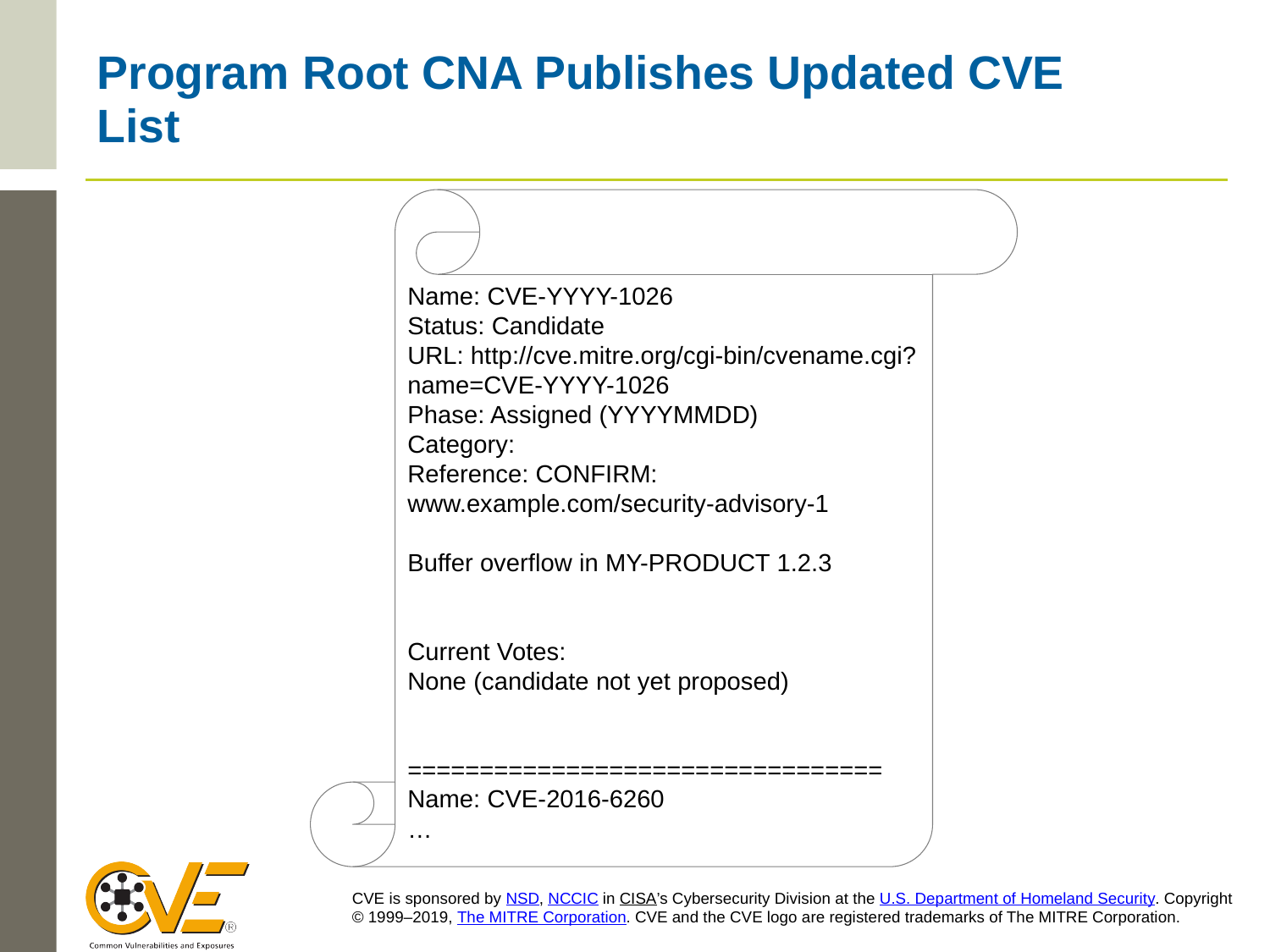

# Program Root CNA Publishes Updated CVE List
Name: CVE-YYYY-1026
Status: Candidate
URL: http://cve.mitre.org/cgi-bin/cvename.cgi?name=CVE-YYYY-1026
Phase: Assigned (YYYYMMDD)
Category:
Reference: CONFIRM: www.example.com/security-advisory-1

Buffer overflow in MY-PRODUCT 1.2.3

Current Votes:
None (candidate not yet proposed)

=================================
Name: CVE-2016-6260
…